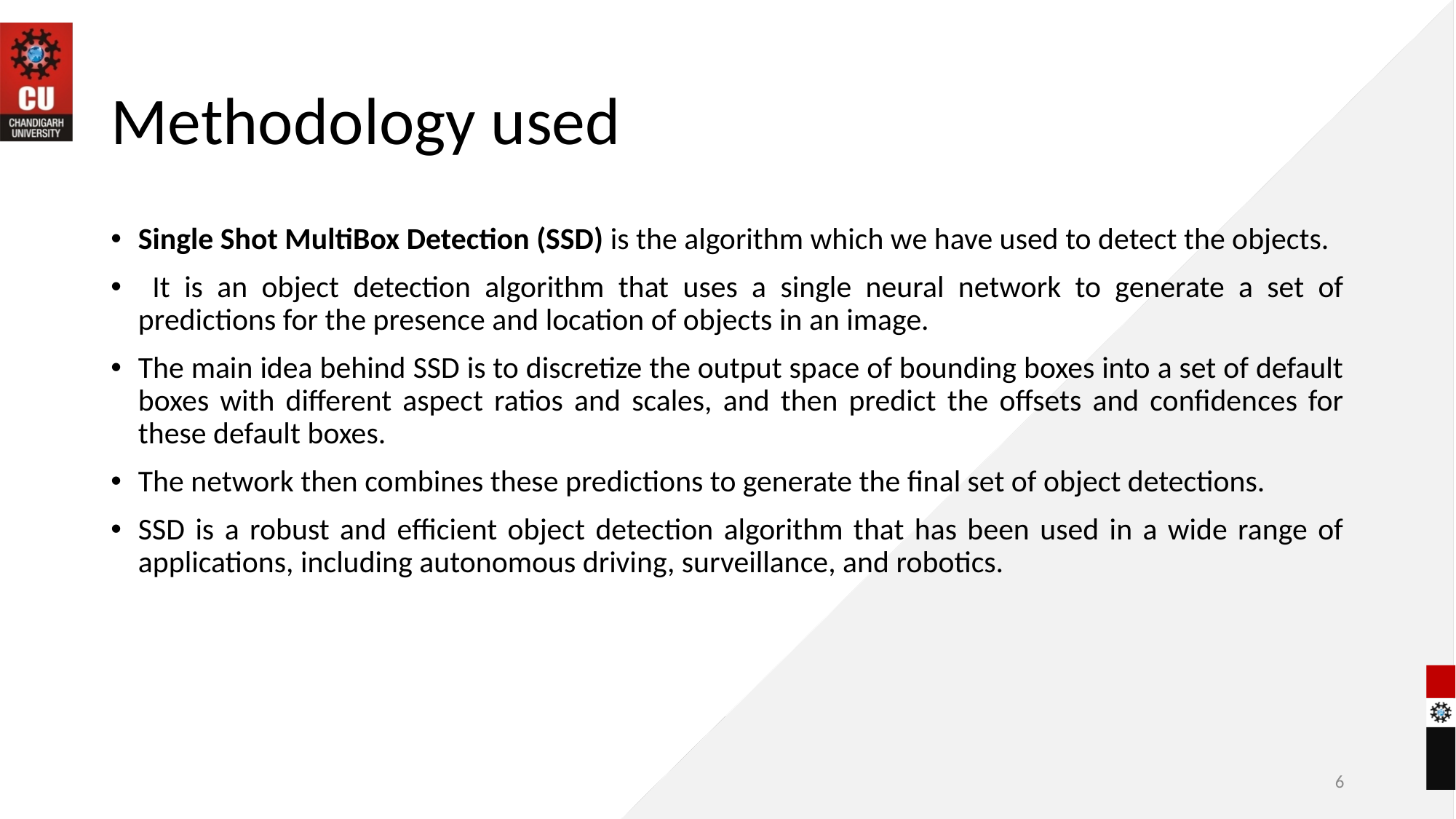

# Methodology used
Single Shot MultiBox Detection (SSD) is the algorithm which we have used to detect the objects.
 It is an object detection algorithm that uses a single neural network to generate a set of predictions for the presence and location of objects in an image.
The main idea behind SSD is to discretize the output space of bounding boxes into a set of default boxes with different aspect ratios and scales, and then predict the offsets and confidences for these default boxes.
The network then combines these predictions to generate the final set of object detections.
SSD is a robust and efficient object detection algorithm that has been used in a wide range of applications, including autonomous driving, surveillance, and robotics.

6